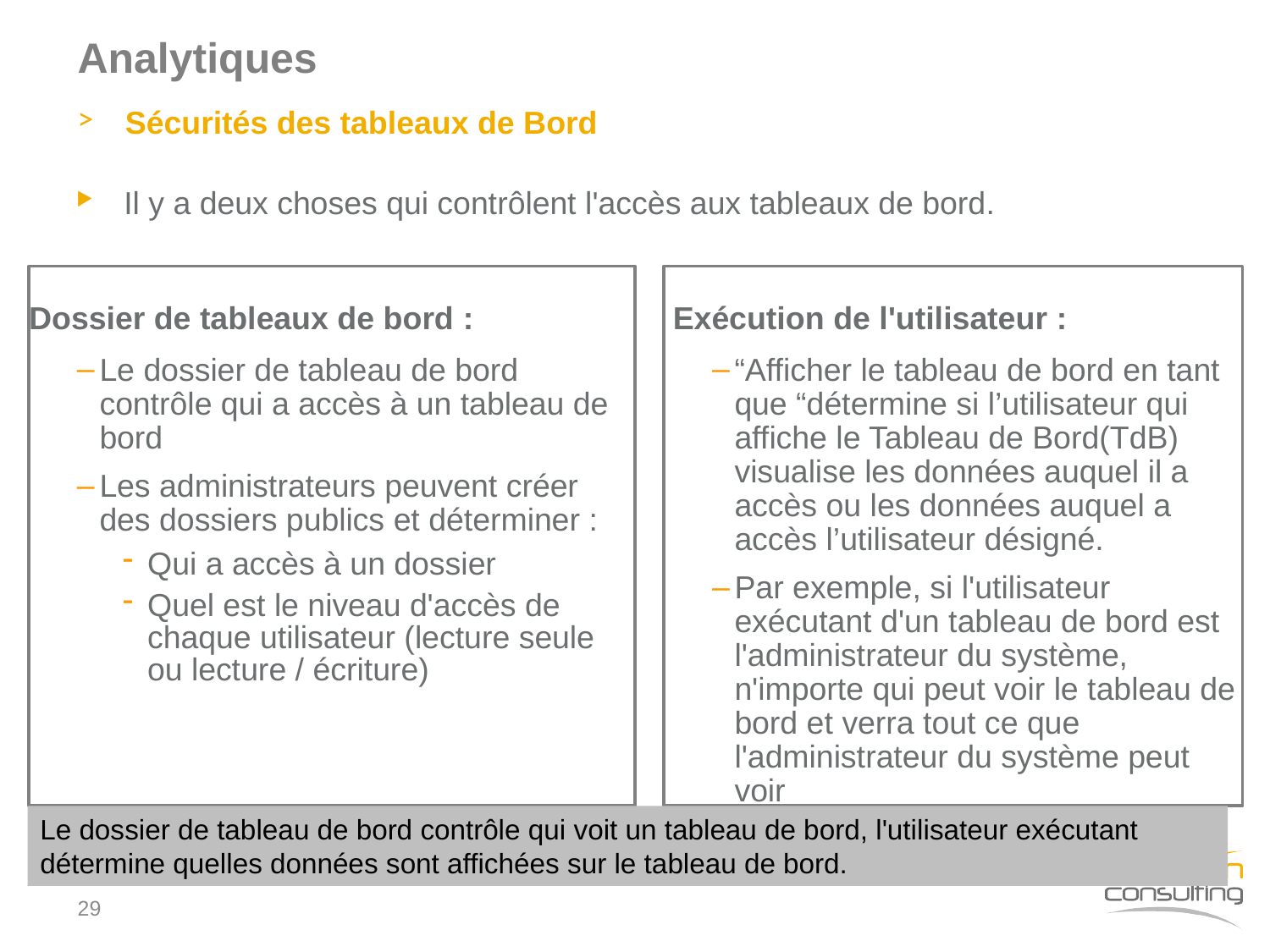

# Analytiques
Sécurités des tableaux de Bord
Il y a deux choses qui contrôlent l'accès aux tableaux de bord.

Dossier de tableaux de bord :
Le dossier de tableau de bord contrôle qui a accès à un tableau de bord
Les administrateurs peuvent créer des dossiers publics et déterminer :
Qui a accès à un dossier
Quel est le niveau d'accès de chaque utilisateur (lecture seule ou lecture / écriture)

 Exécution de l'utilisateur :
“Afficher le tableau de bord en tant que “détermine si l’utilisateur qui affiche le Tableau de Bord(TdB) visualise les données auquel il a accès ou les données auquel a accès l’utilisateur désigné.
Par exemple, si l'utilisateur exécutant d'un tableau de bord est l'administrateur du système, n'importe qui peut voir le tableau de bord et verra tout ce que l'administrateur du système peut voir
Le dossier de tableau de bord contrôle qui voit un tableau de bord, l'utilisateur exécutant détermine quelles données sont affichées sur le tableau de bord.
29